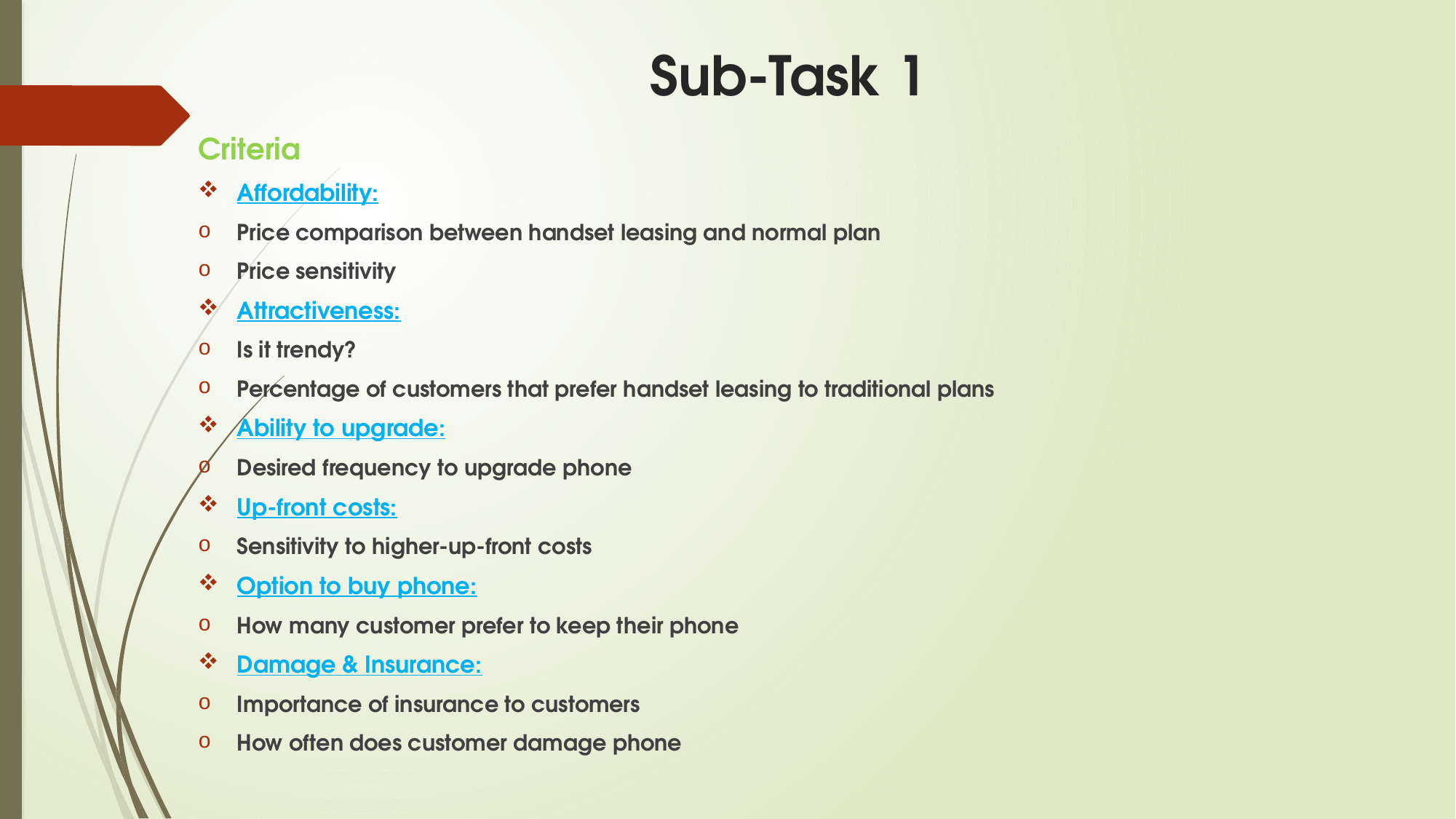

# Sub-Task 1
Criteria
Affordability:
Price comparison between handset leasing and normal plan
Price sensitivity
Attractiveness:
Is it trendy?
Percentage of customers that prefer handset leasing to traditional plans
Ability to upgrade:
Desired frequency to upgrade phone
Up-front costs:
Sensitivity to higher-up-front costs
Option to buy phone:
How many customer prefer to keep their phone
Damage & Insurance:
Importance of insurance to customers
How often does customer damage phone